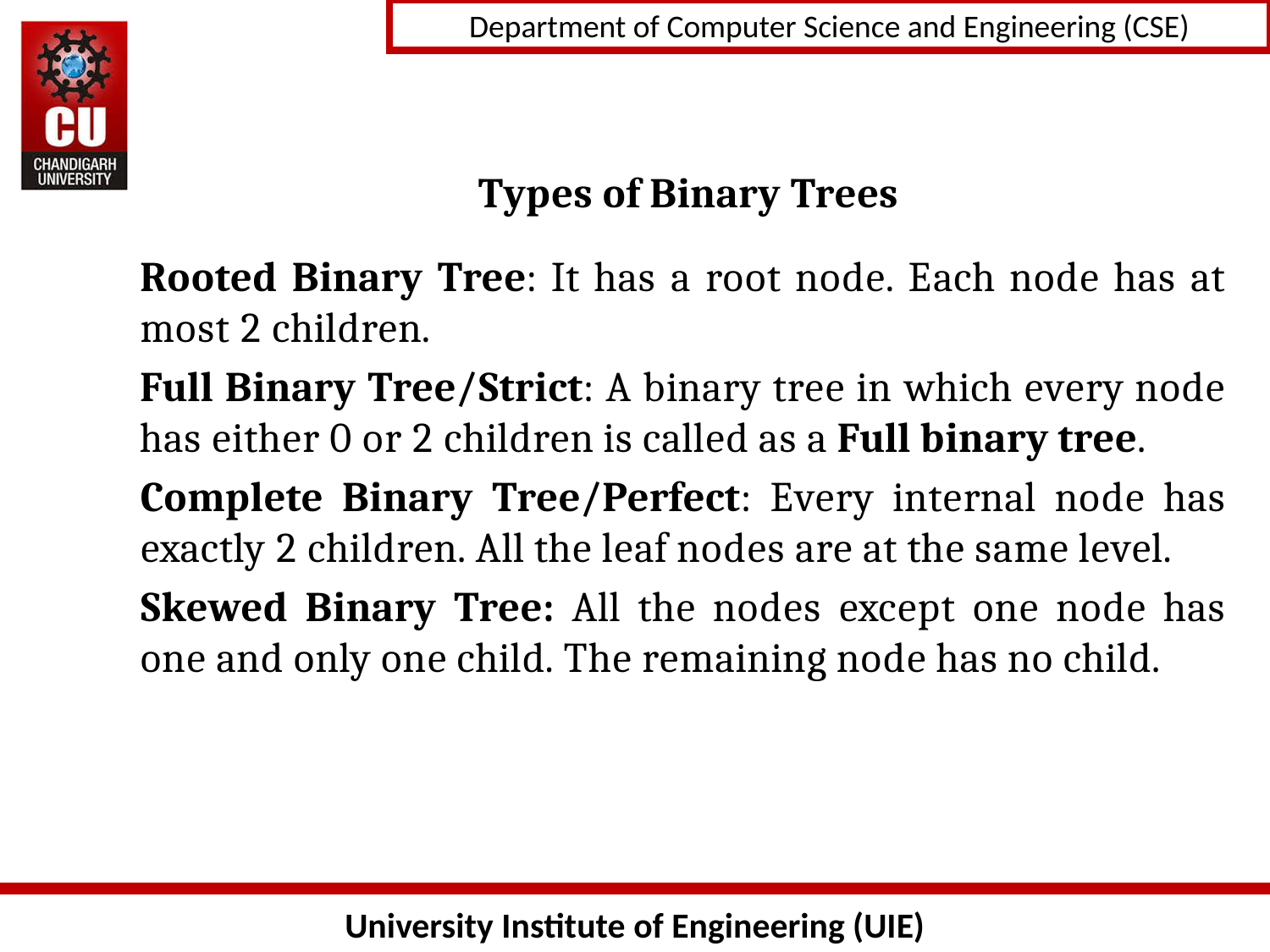

# Types of Binary Trees
Rooted Binary Tree: It has a root node. Each node has at most 2 children.
Full Binary Tree/Strict: A binary tree in which every node has either 0 or 2 children is called as a Full binary tree.
Complete Binary Tree/Perfect: Every internal node has exactly 2 children. All the leaf nodes are at the same level.
Skewed Binary Tree: All the nodes except one node has one and only one child. The remaining node has no child.